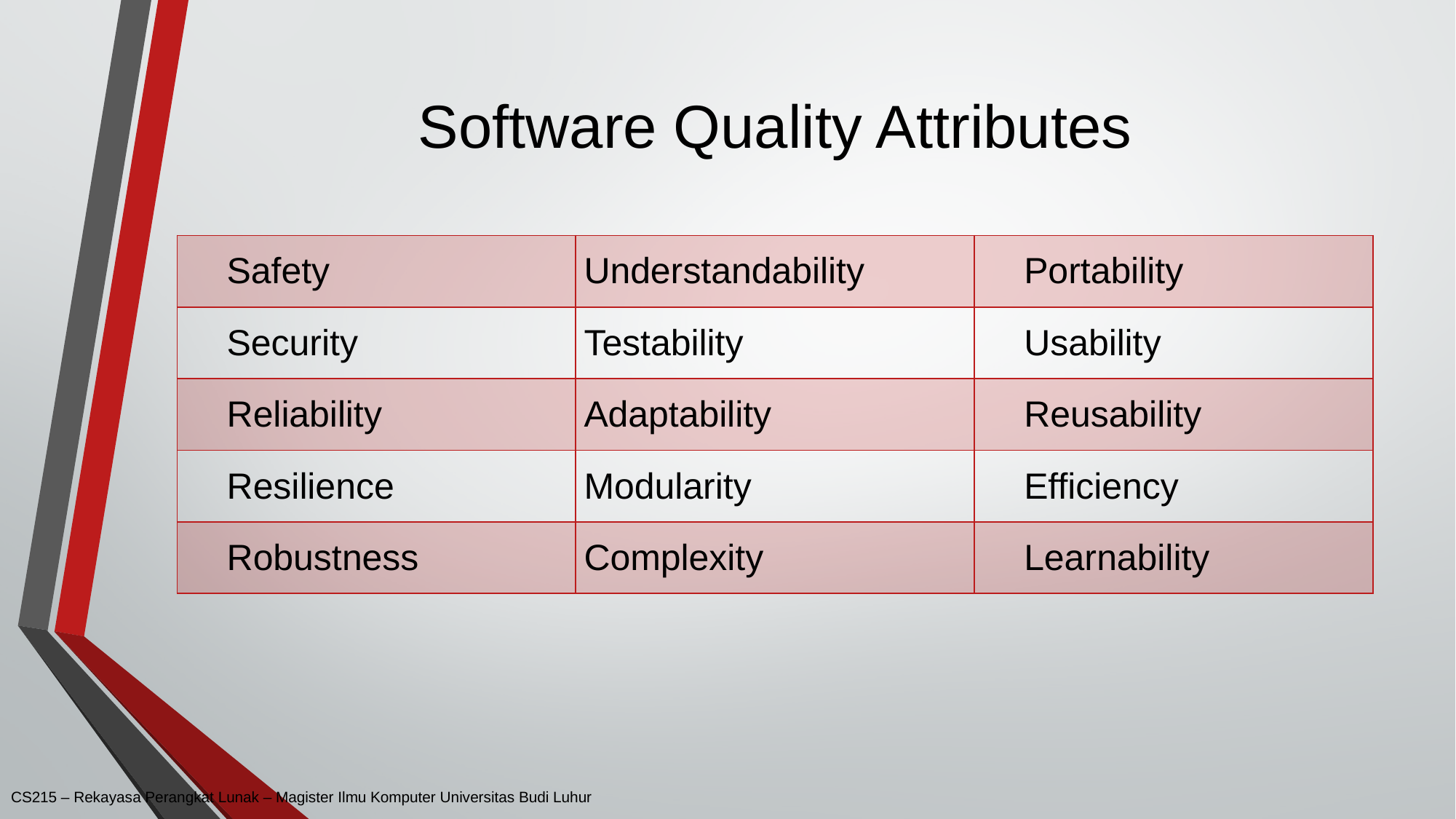

# Software Quality Attributes
| Safety | Understandability | Portability |
| --- | --- | --- |
| Security | Testability | Usability |
| Reliability | Adaptability | Reusability |
| Resilience | Modularity | Efficiency |
| Robustness | Complexity | Learnability |
CS215 – Rekayasa Perangkat Lunak – Magister Ilmu Komputer Universitas Budi Luhur